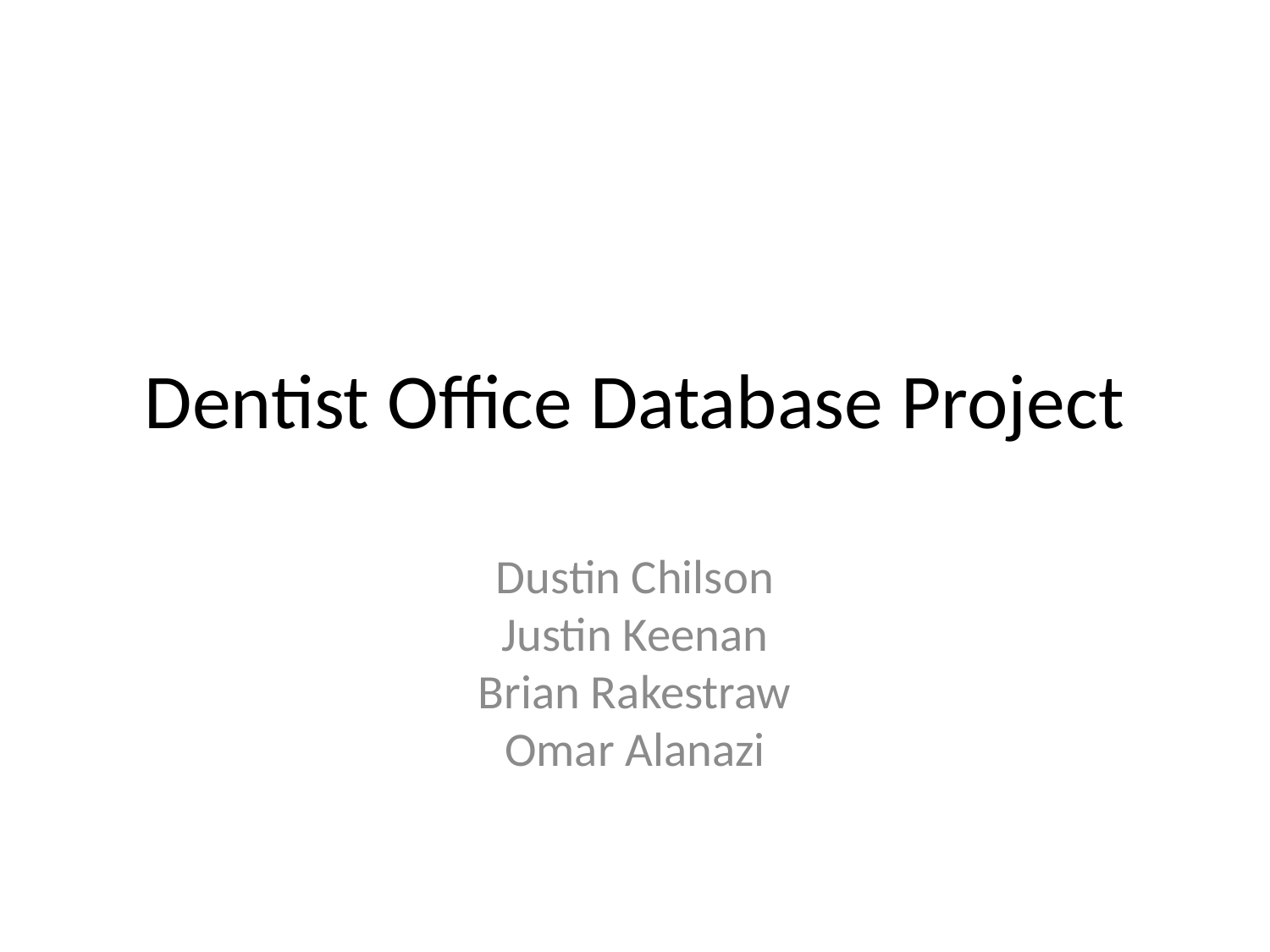

# Dentist Office Database Project
Dustin Chilson
Justin Keenan
Brian Rakestraw
Omar Alanazi